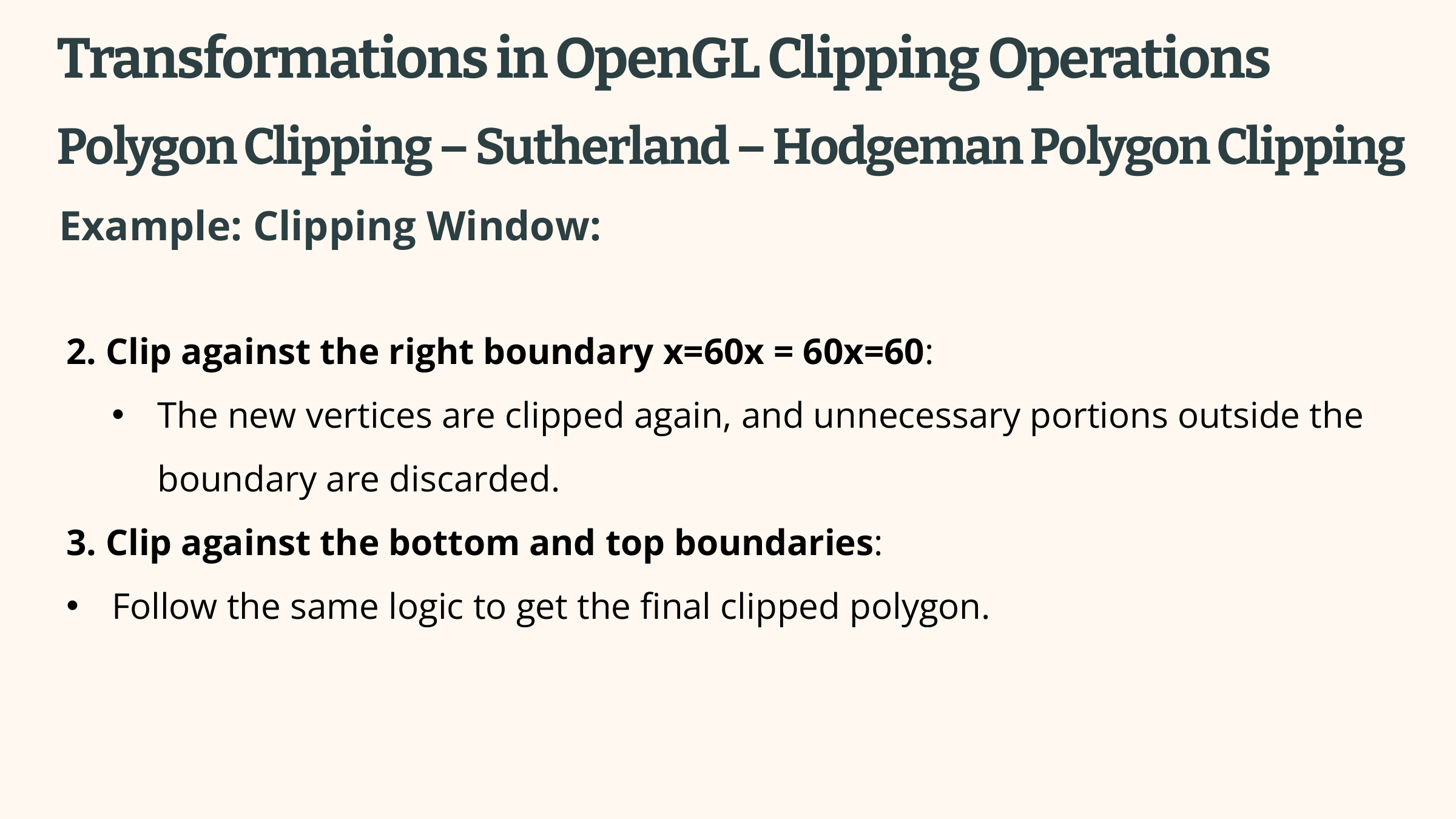

Transformations in OpenGL Clipping Operations
Polygon Clipping – Sutherland – Hodgeman Polygon Clipping
Example: Clipping Window:

2. Clip against the right boundary x=60x = 60x=60:
The new vertices are clipped again, and unnecessary portions outside the boundary are discarded.
3. Clip against the bottom and top boundaries:
Follow the same logic to get the final clipped polygon.